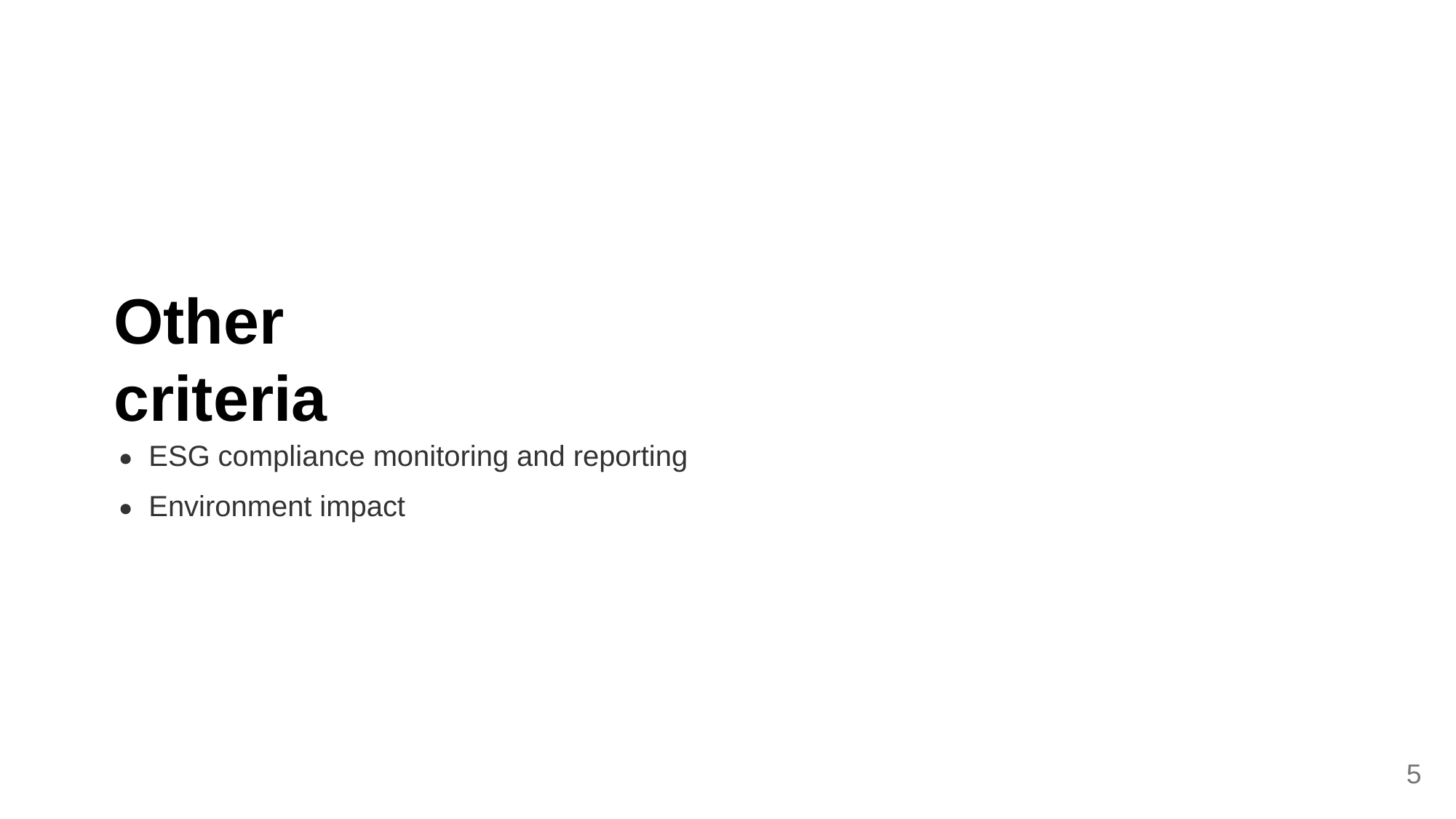

Other criteria
ESG compliance monitoring and reporting

Environment impact

5